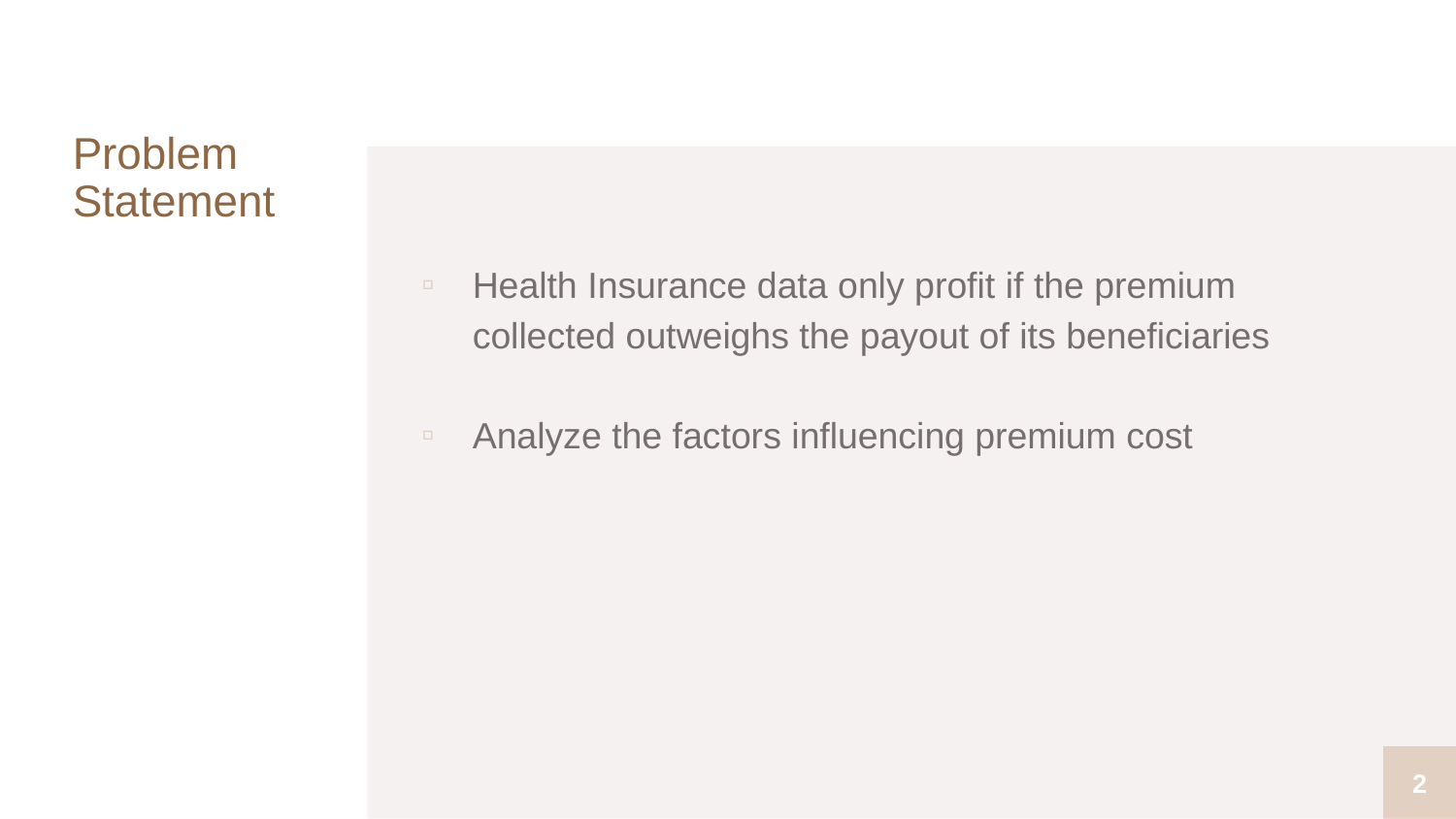

# Problem Statement
Health Insurance data only profit if the premium collected outweighs the payout of its beneficiaries

Analyze the factors influencing premium cost

2